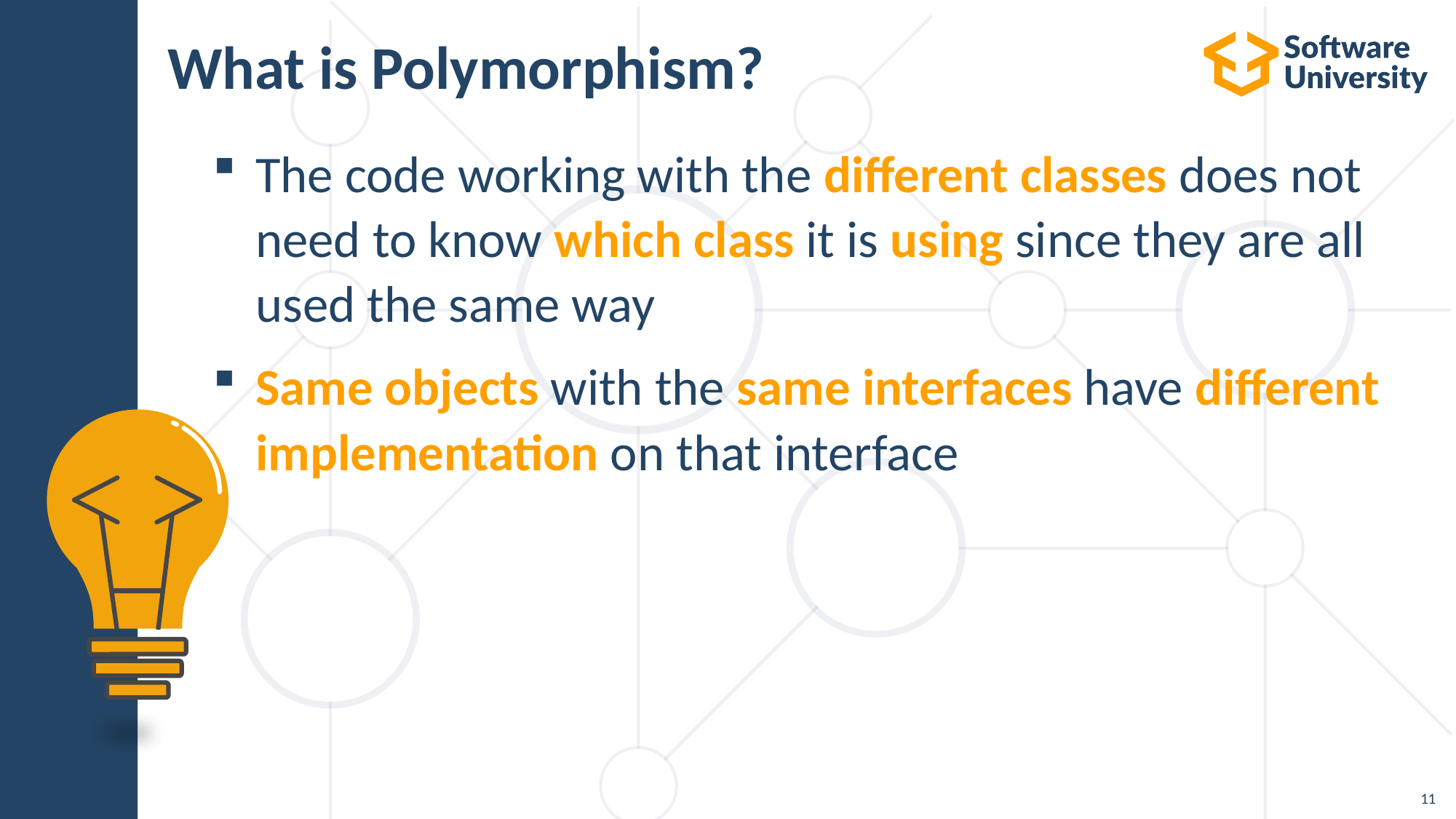

# What is Polymorphism?
The code working with the different classes does not need to know which class it is using since they are all used the same way
Same objects with the same interfaces have different implementation on that interface

11